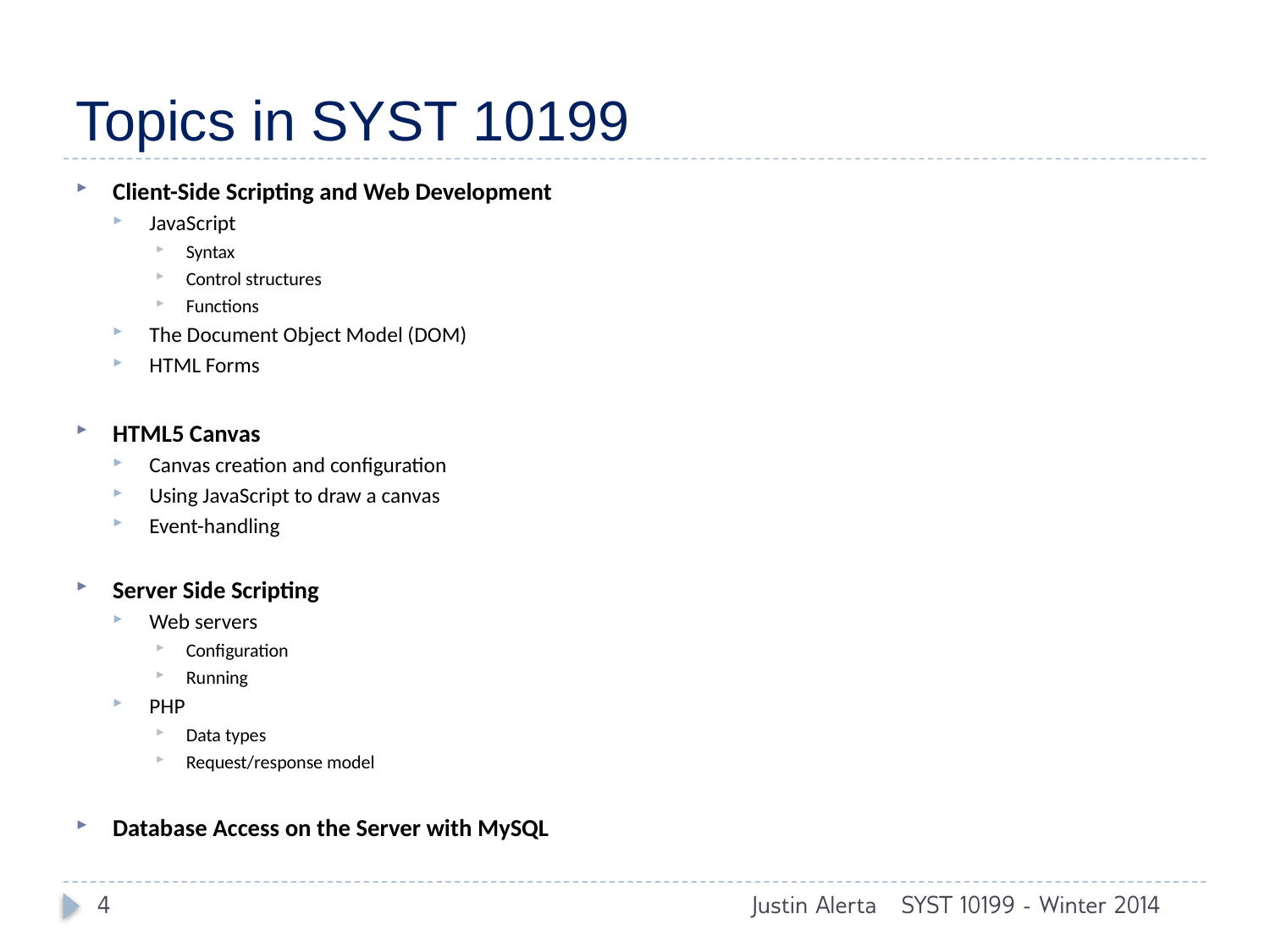

# Topics in SYST 10199
Client-Side Scripting and Web Development
JavaScript
Syntax
Control structures
Functions
The Document Object Model (DOM)
HTML Forms

HTML5 Canvas
Canvas creation and configuration
Using JavaScript to draw a canvas
Event-handling

Server Side Scripting
Web servers
Configuration
Running
PHP
Data types
Request/response model

Database Access on the Server with MySQL

4
Justin Alerta
SYST 10199 - Winter 2014